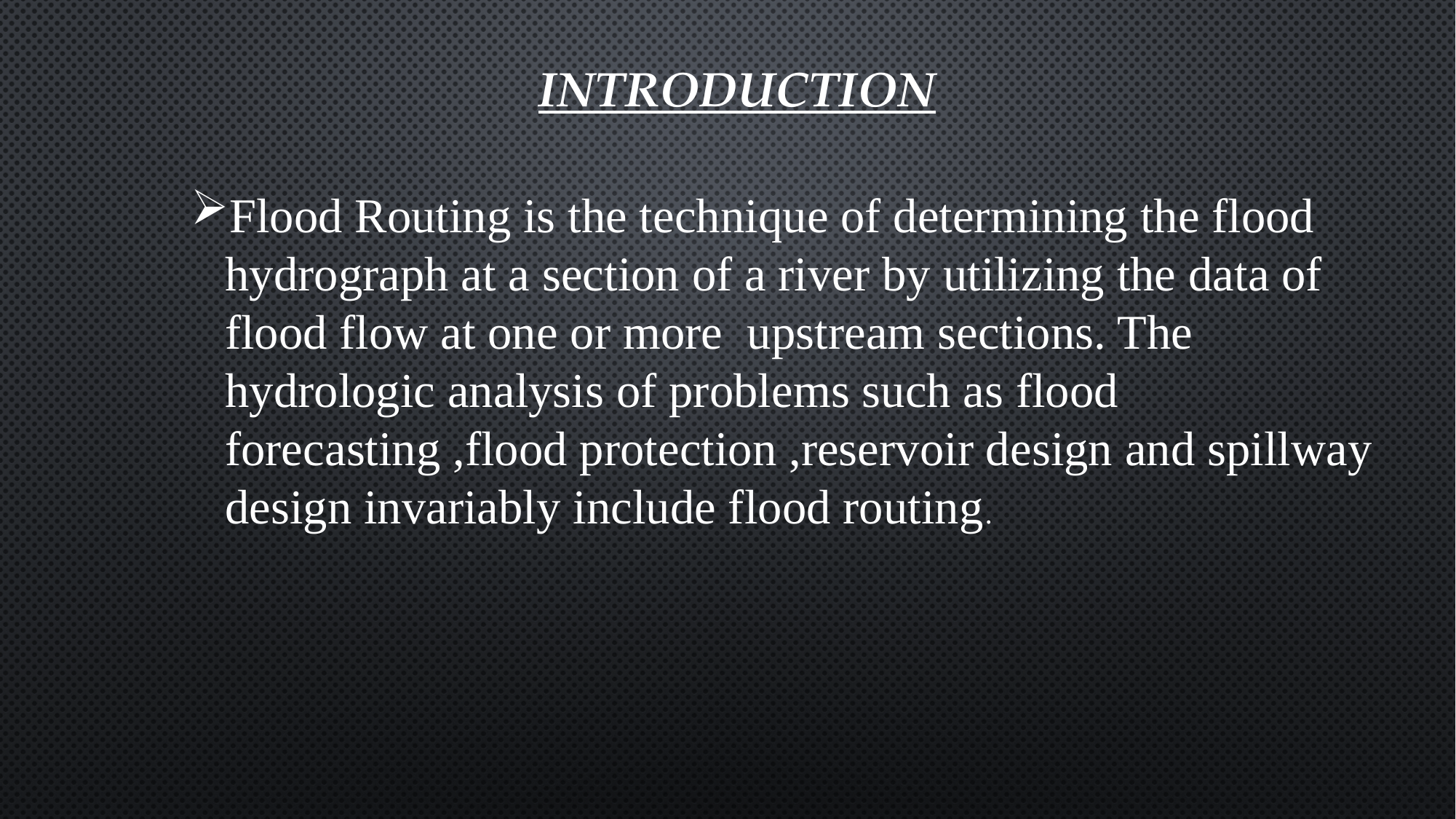

# Introduction
Flood Routing is the technique of determining the flood    hydrograph at a section of a river by utilizing the data of flood flow at one or more  upstream sections. The hydrologic analysis of problems such as flood forecasting ,flood protection ,reservoir design and spillway design invariably include flood routing.